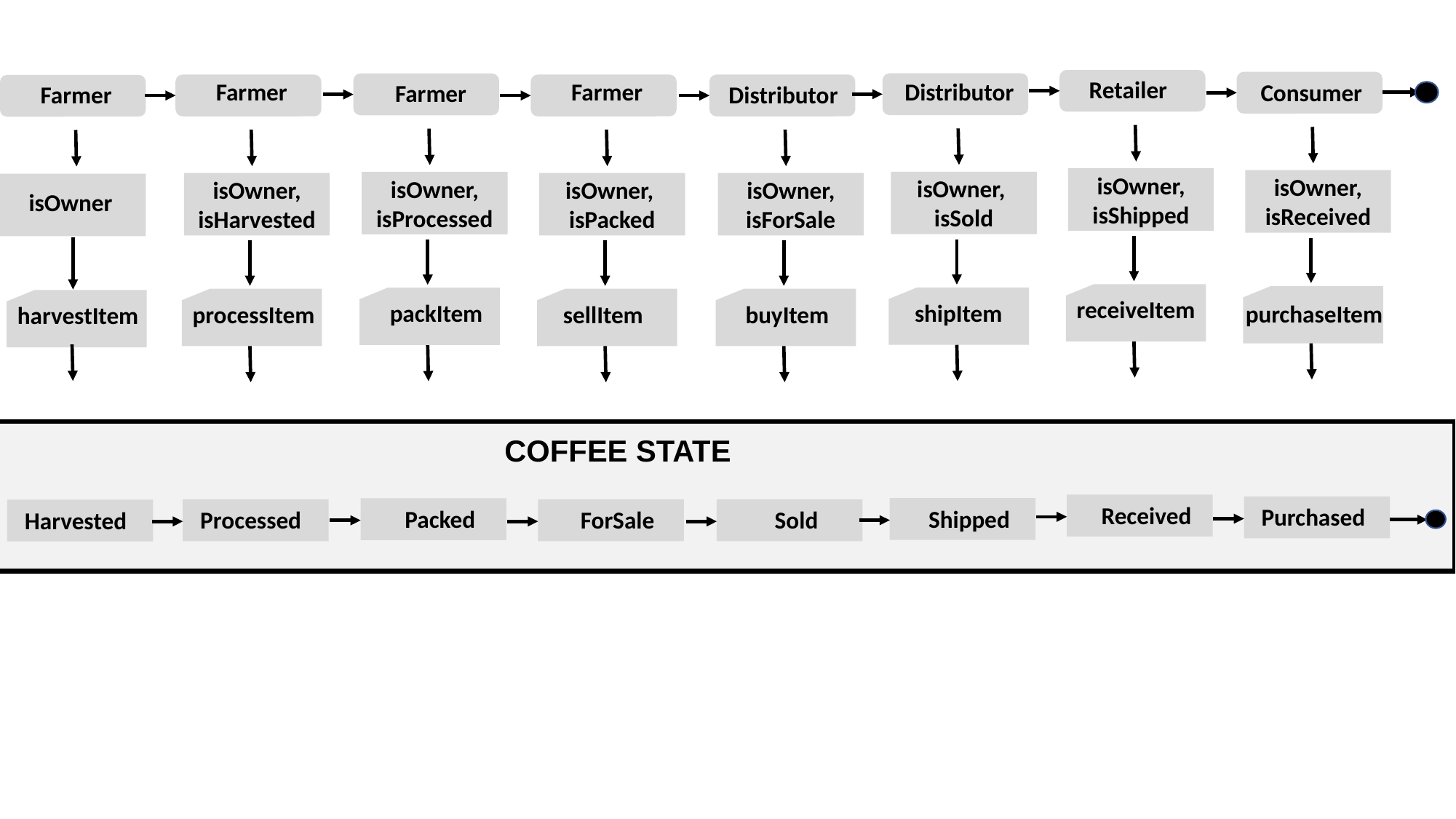

Retailer

Farmer
Farmer
Distributor

Consumer
Farmer

Distributor
Farmer

isOwner, isShipped
isOwner, isReceived

isOwner,
isSold
isOwner, isProcessed
isOwner, isHarvested
isOwner,
isPacked
isOwner, isForSale

isOwner

receiveItem

shipItem
packItem
purchaseItem
processItem
sellItem
buyItem
harvestItem

COFFEE STATE

Received

Purchased

Shipped

Packed

Processed

ForSale

Sold

Harvested